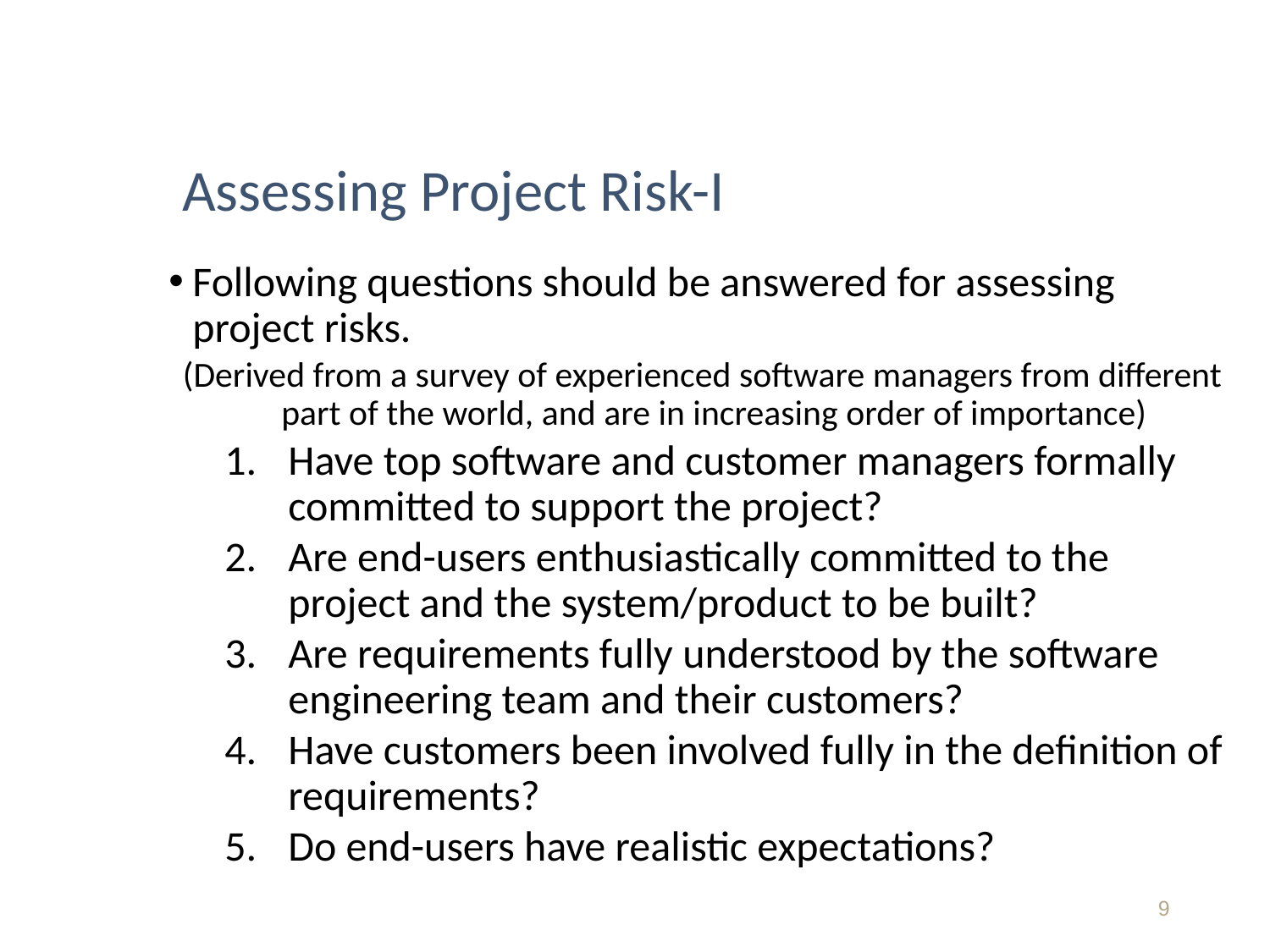

# Assessing Project Risk-I
Following questions should be answered for assessing project risks.
(Derived from a survey of experienced software managers from different part of the world, and are in increasing order of importance)
Have top software and customer managers formally committed to support the project?
Are end-users enthusiastically committed to the project and the system/product to be built?
Are requirements fully understood by the software engineering team and their customers?
Have customers been involved fully in the definition of requirements?
Do end-users have realistic expectations?
9